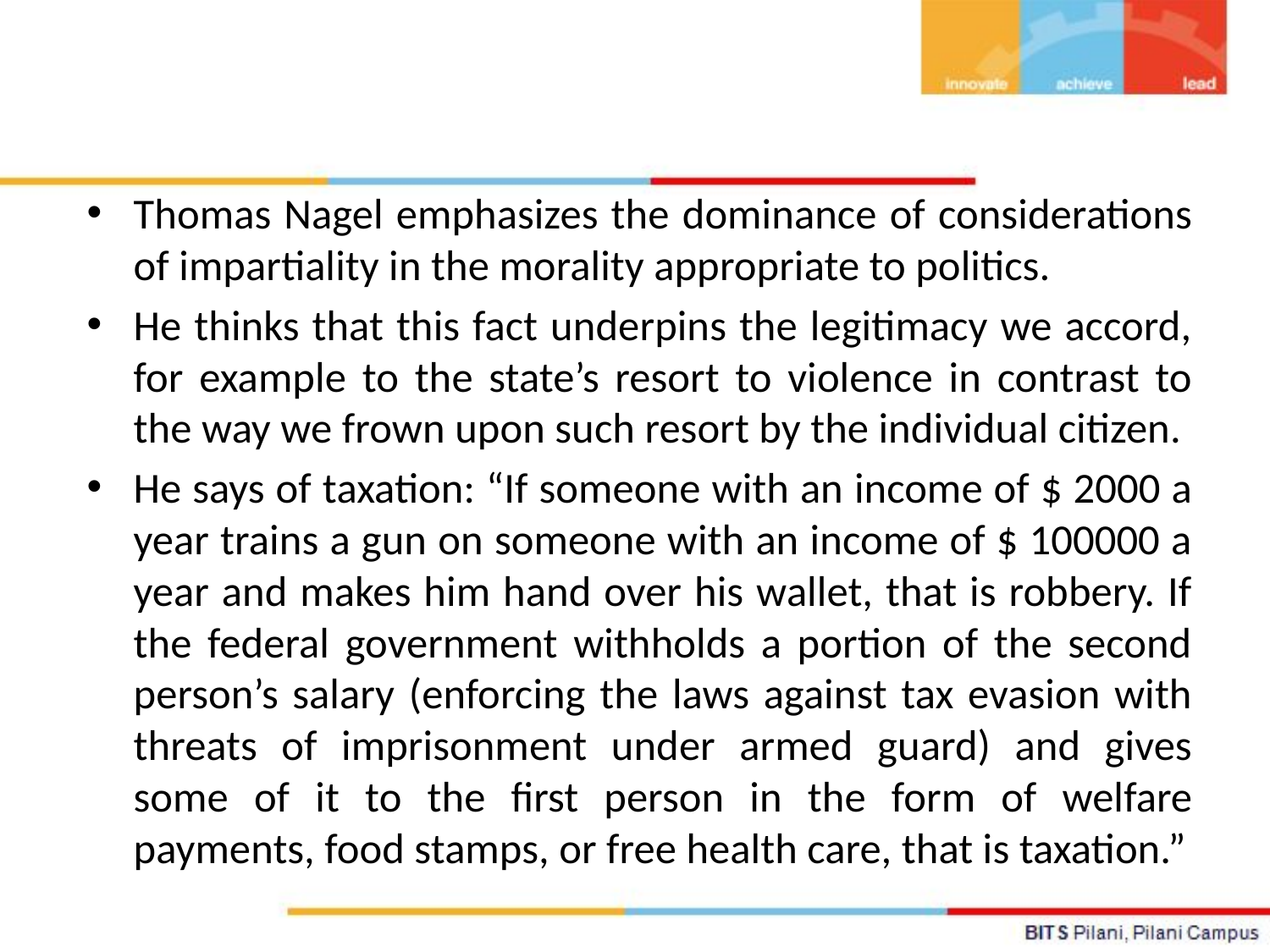

Thomas Nagel emphasizes the dominance of considerations of impartiality in the morality appropriate to politics.
He thinks that this fact underpins the legitimacy we accord, for example to the state’s resort to violence in contrast to the way we frown upon such resort by the individual citizen.
He says of taxation: “If someone with an income of $ 2000 a year trains a gun on someone with an income of $ 100000 a year and makes him hand over his wallet, that is robbery. If the federal government withholds a portion of the second person’s salary (enforcing the laws against tax evasion with threats of imprisonment under armed guard) and gives some of it to the first person in the form of welfare payments, food stamps, or free health care, that is taxation.”